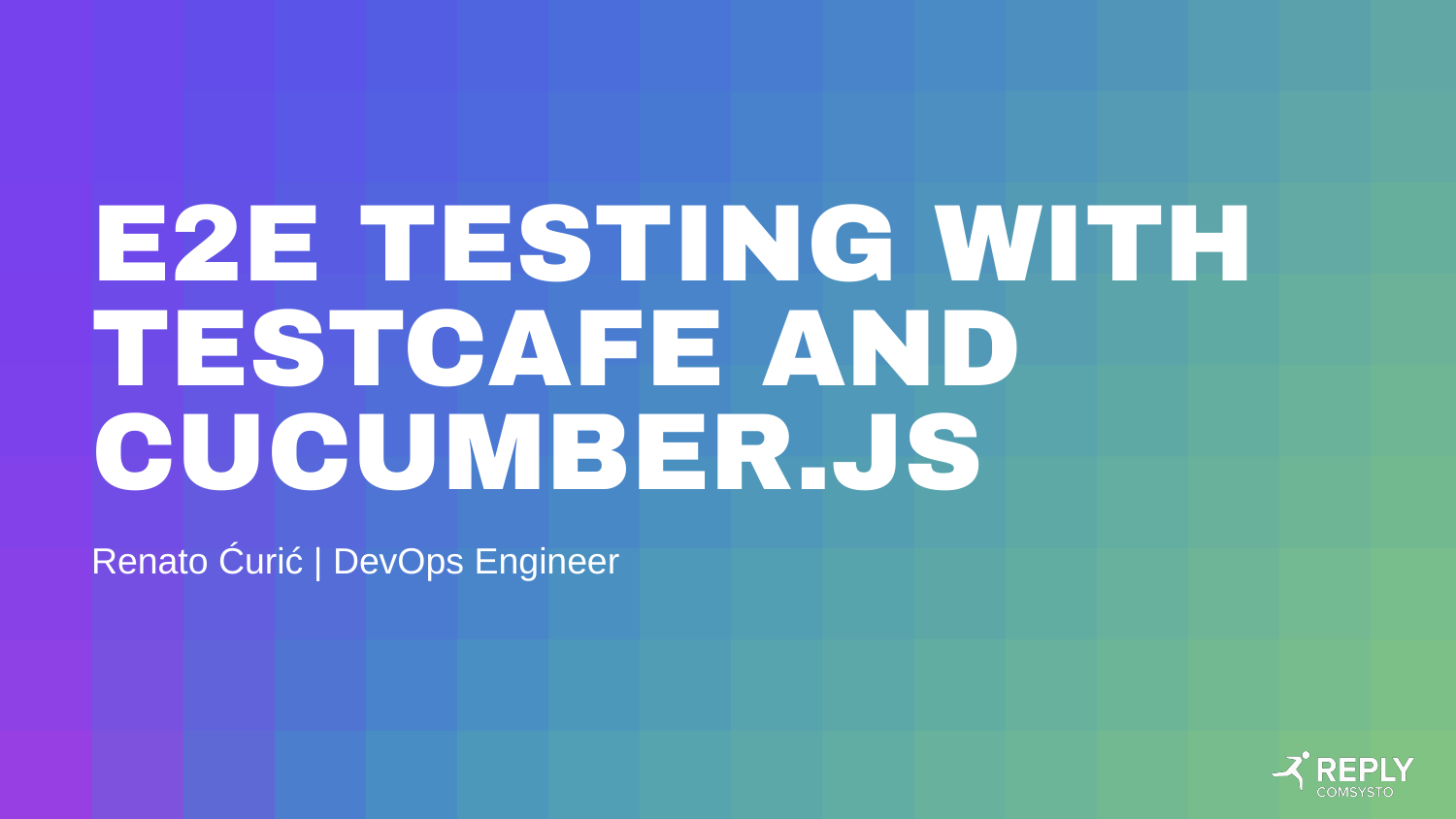

# E2E TESTING WITH TESTCAFE AND CUCUMBER.JS
Renato Ćurić | DevOps Engineer